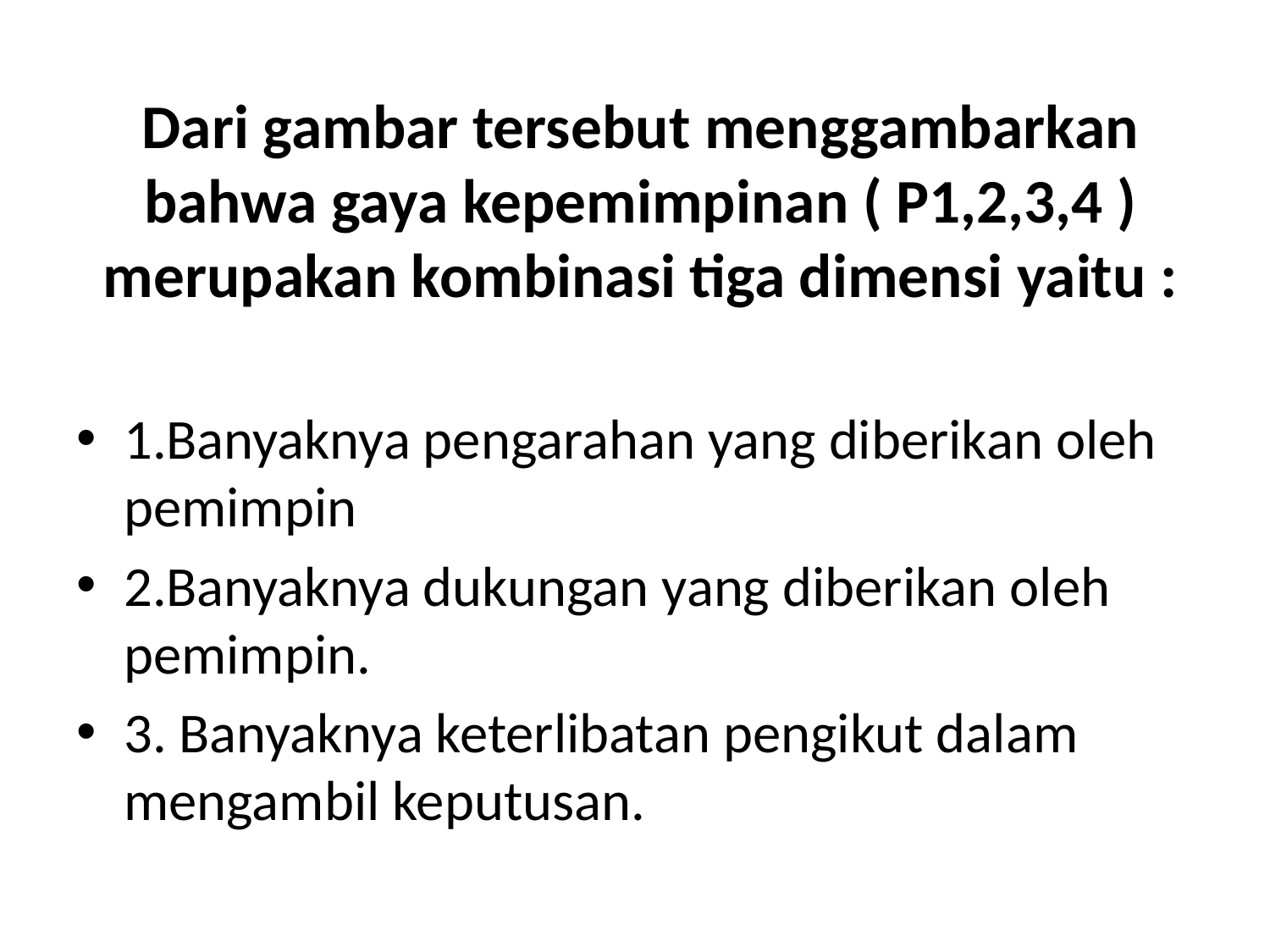

# Dari gambar tersebut menggambarkan bahwa gaya kepemimpinan ( P1,2,3,4 ) merupakan kombinasi tiga dimensi yaitu :
1.Banyaknya pengarahan yang diberikan oleh pemimpin
2.Banyaknya dukungan yang diberikan oleh pemimpin.
3. Banyaknya keterlibatan pengikut dalam mengambil keputusan.